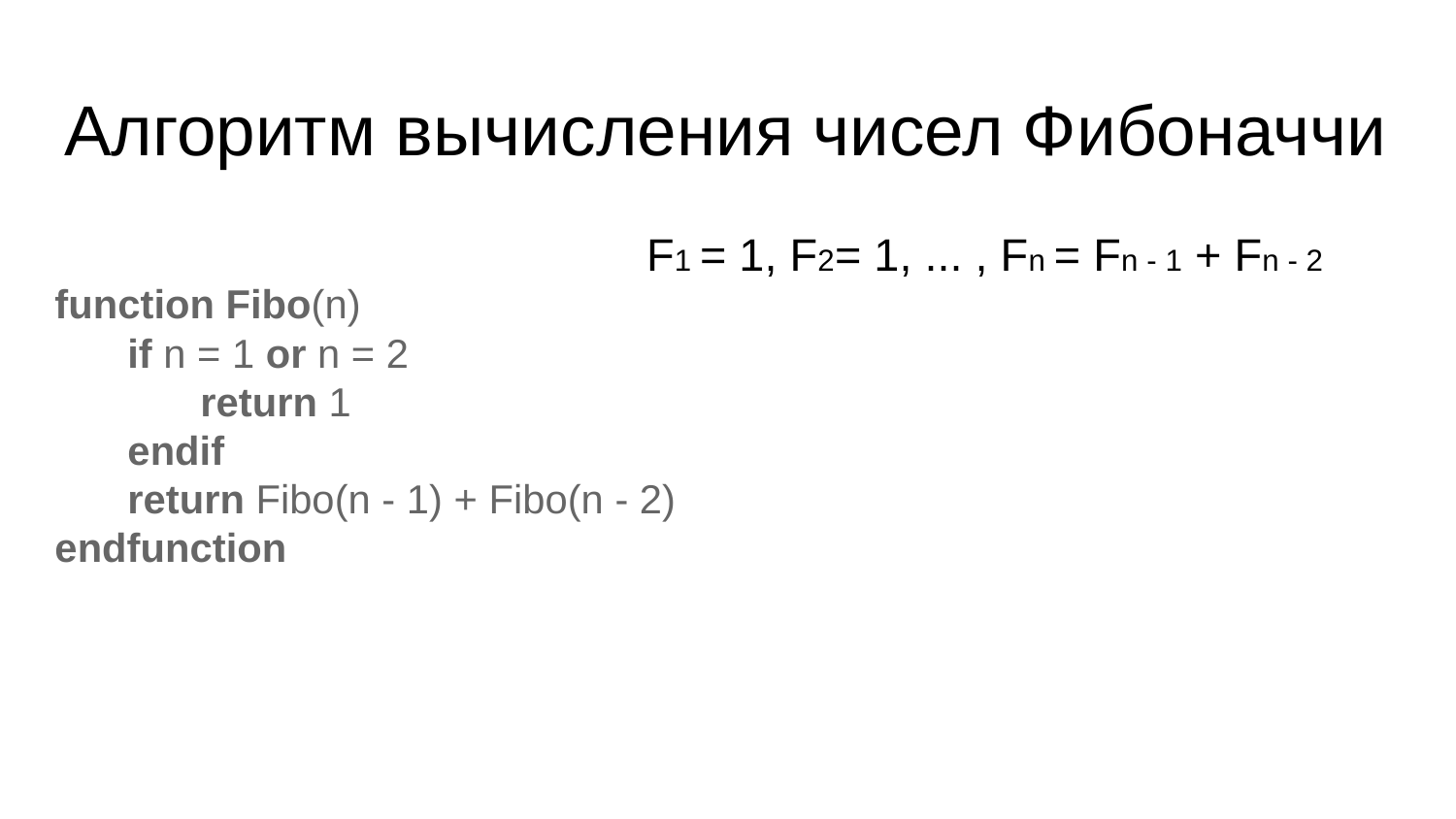

# Алгоритм вычисления чисел Фибоначчи
F1 = 1, F2= 1, ... , Fn = Fn - 1 + Fn - 2
function Fibo(n)
if n = 1 or n = 2
return 1
endif
return Fibo(n - 1) + Fibo(n - 2)
endfunction